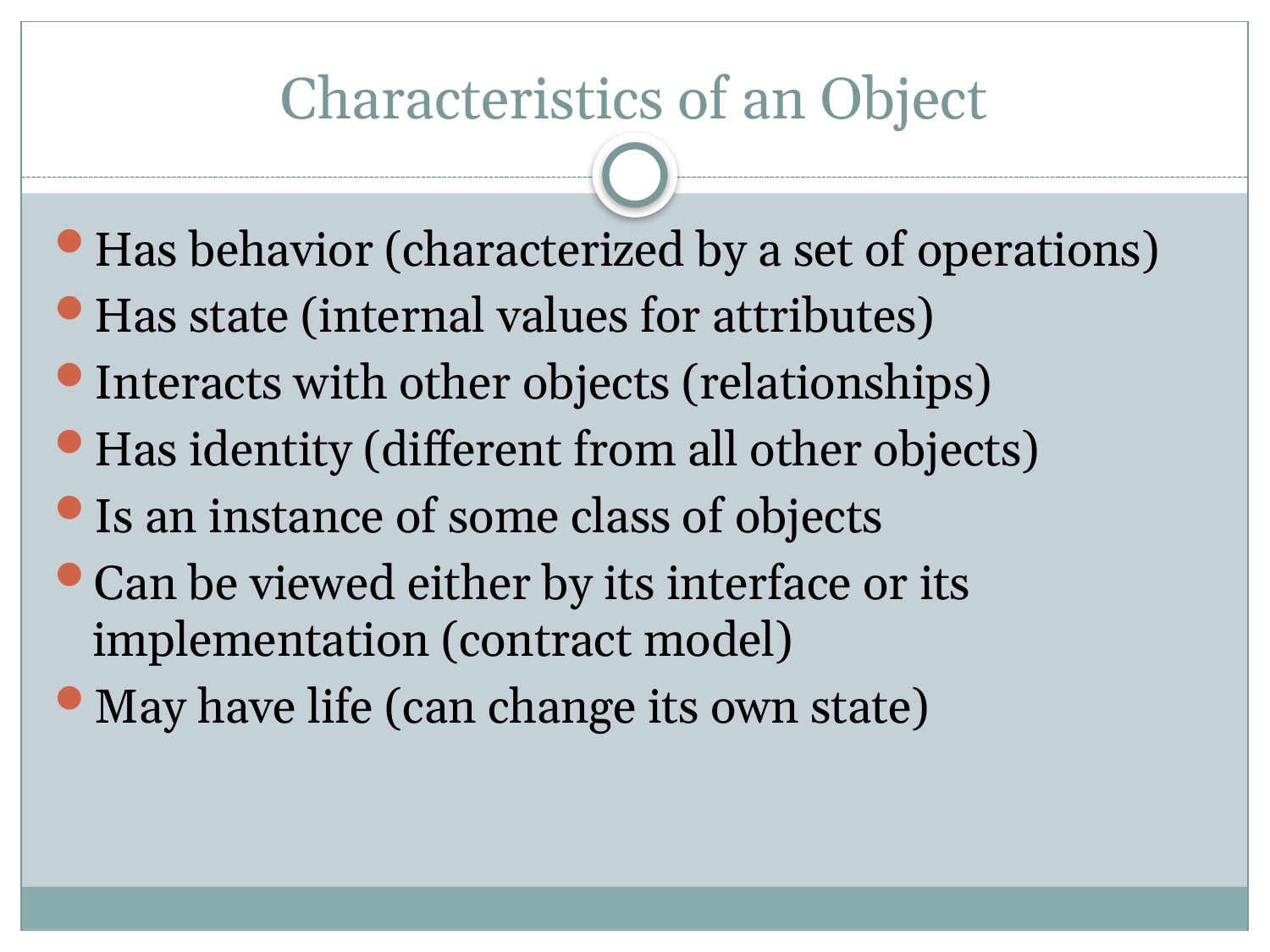

# Characteristics of an Object
Has behavior (characterized by a set of operations)
Has state (internal values for attributes)
Interacts with other objects (relationships)
Has identity (different from all other objects)
Is an instance of some class of objects
Can be viewed either by its interface or its implementation (contract model)
May have life (can change its own state)